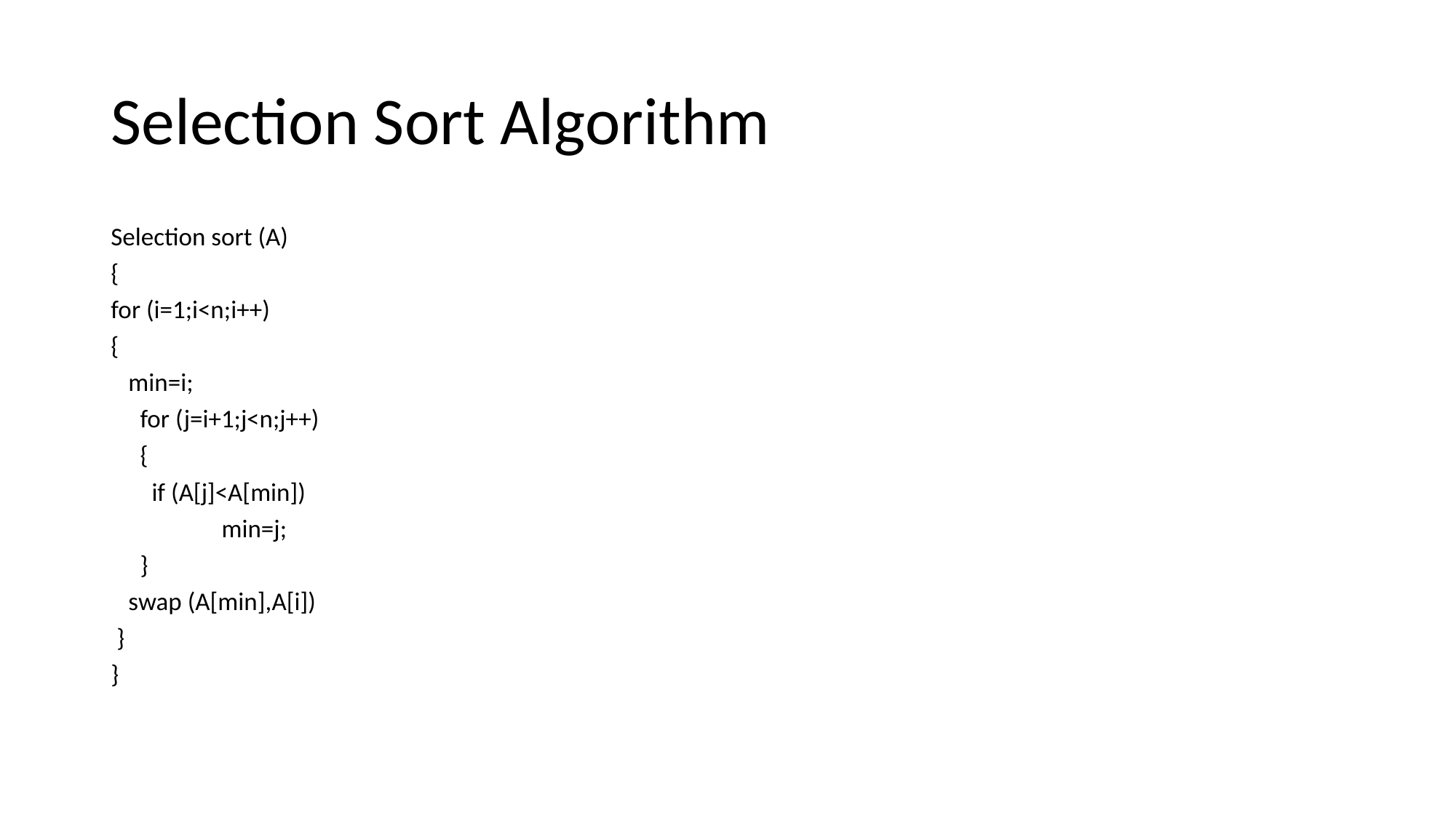

# Selection Sort Algorithm
Selection sort (A)
{
for (i=1;i<n;i++)
{
   min=i;
     for (j=i+1;j<n;j++)
     {
       if (A[j]<A[min])
                   min=j;
     }
   swap (A[min],A[i])
 }
}